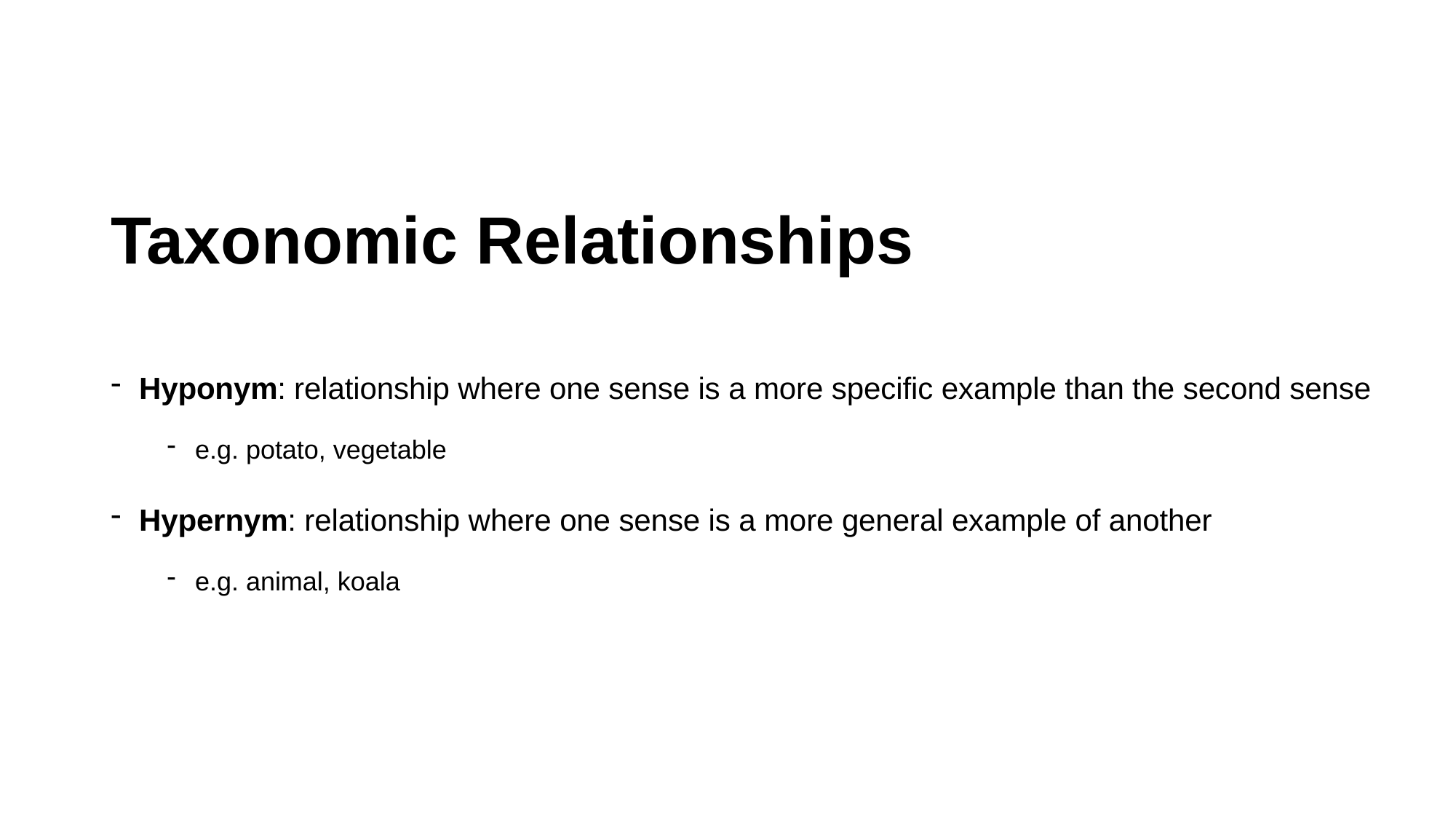

# Taxonomic Relationships
Hyponym: relationship where one sense is a more specific example than the second sense
e.g. potato, vegetable
Hypernym: relationship where one sense is a more general example of another
e.g. animal, koala